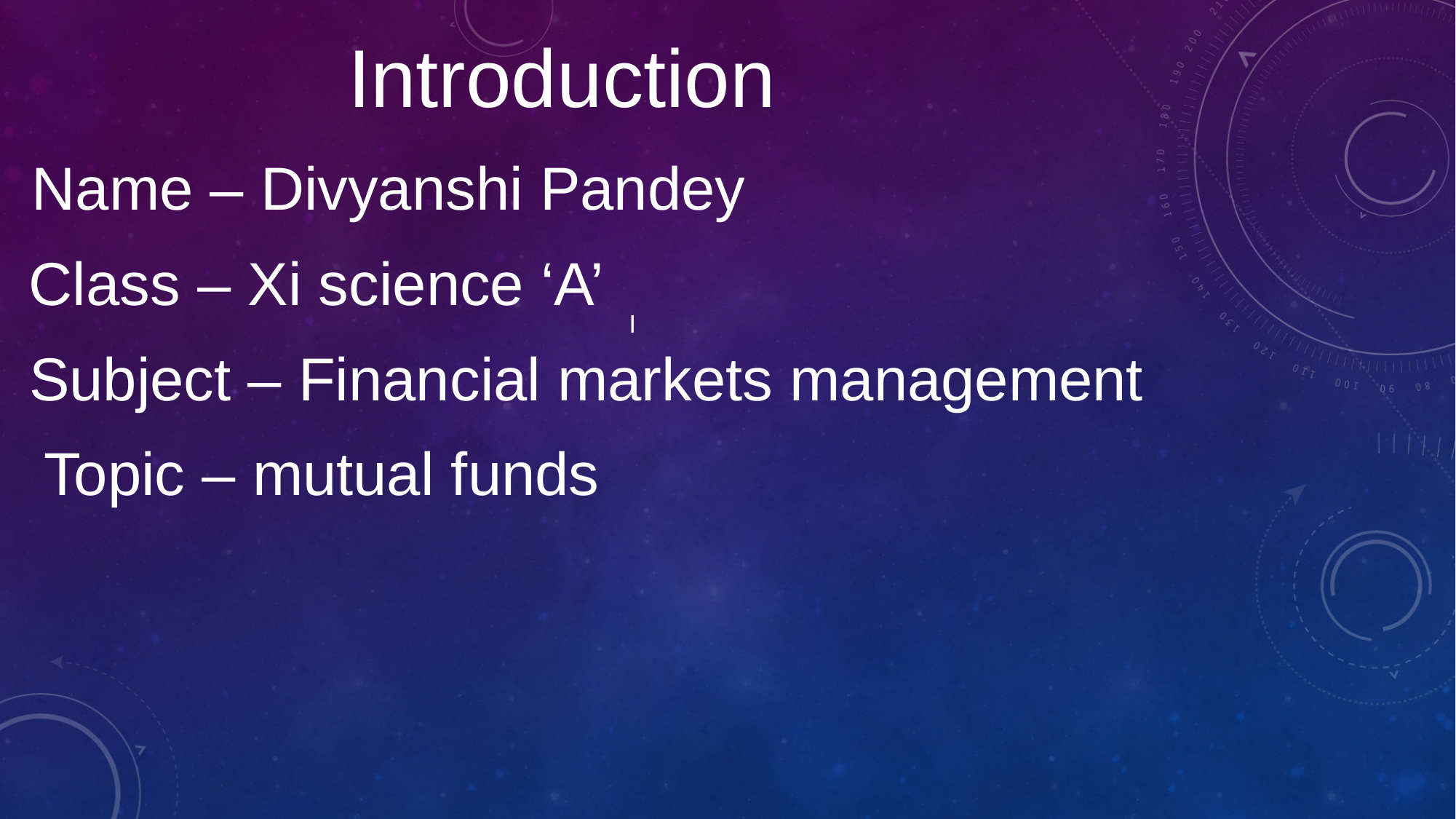

Introduction
Name – Divyanshi Pandey
Class – Xi science ‘A’

I

Subject – Financial markets management
Topic – mutual funds